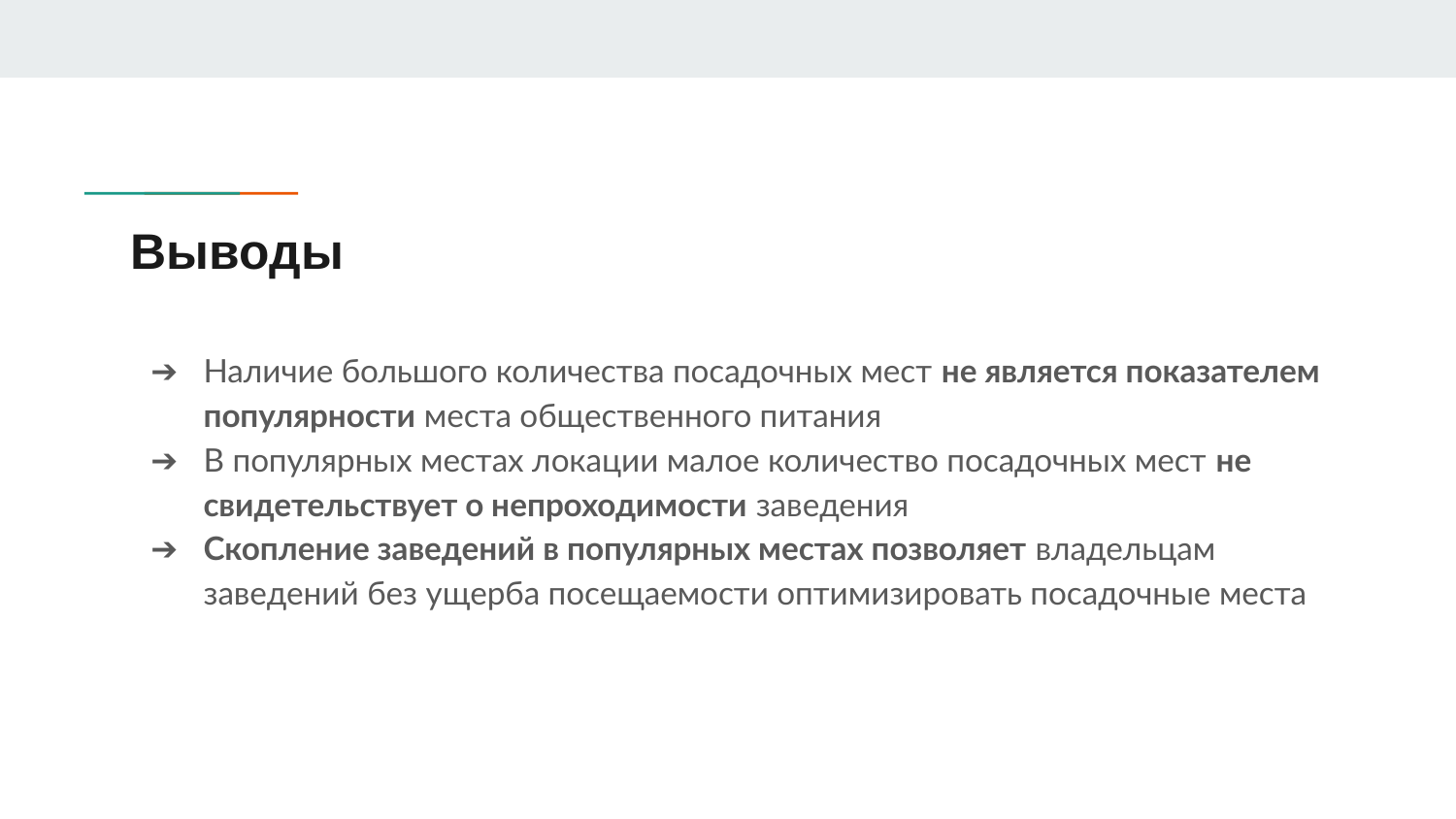

# Выводы
Наличие большого количества посадочных мест не является показателем популярности места общественного питания
В популярных местах локации малое количество посадочных мест не свидетельствует о непроходимости заведения
Скопление заведений в популярных местах позволяет владельцам заведений без ущерба посещаемости оптимизировать посадочные места